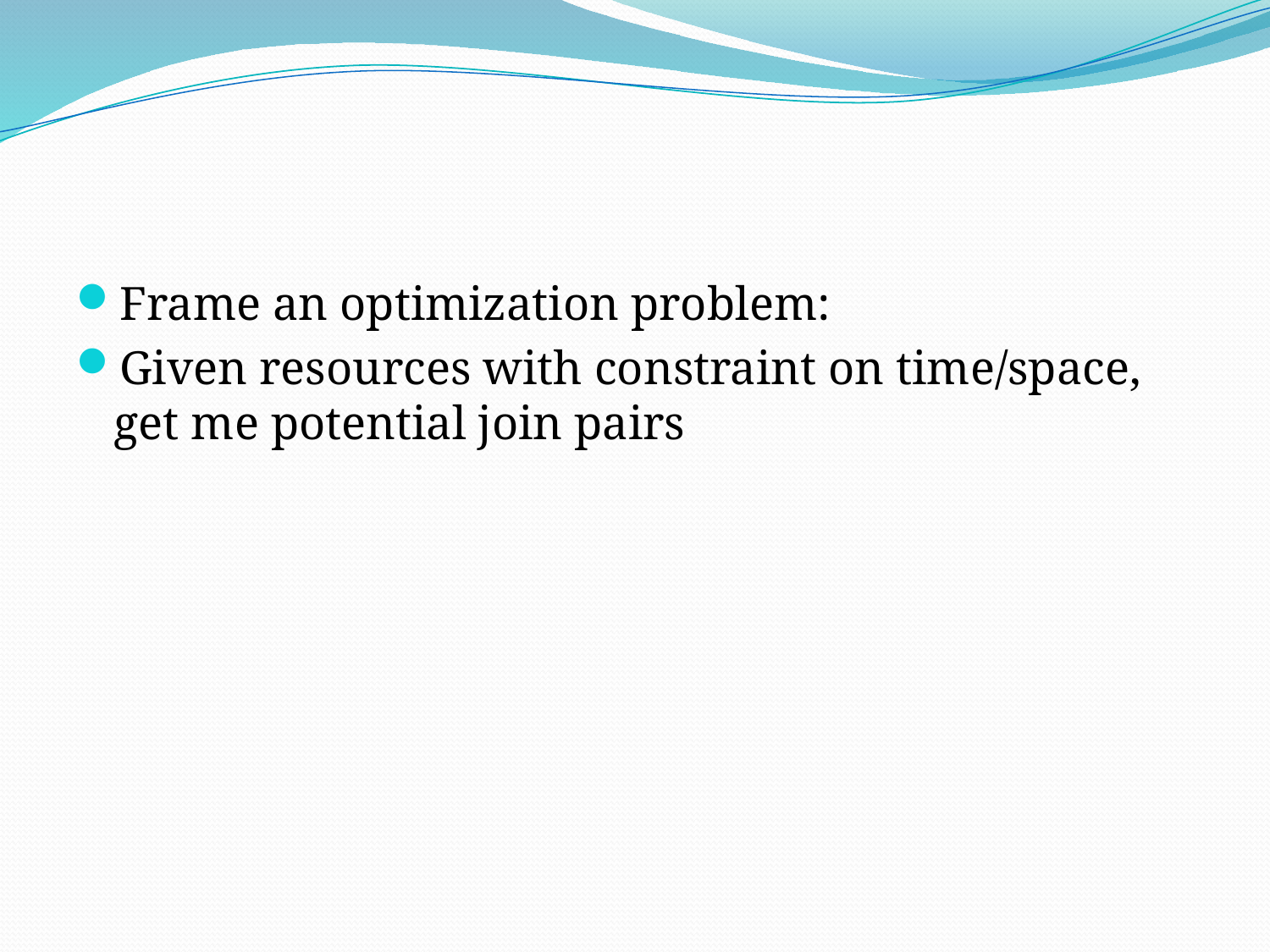

#
Frame an optimization problem:
Given resources with constraint on time/space, get me potential join pairs